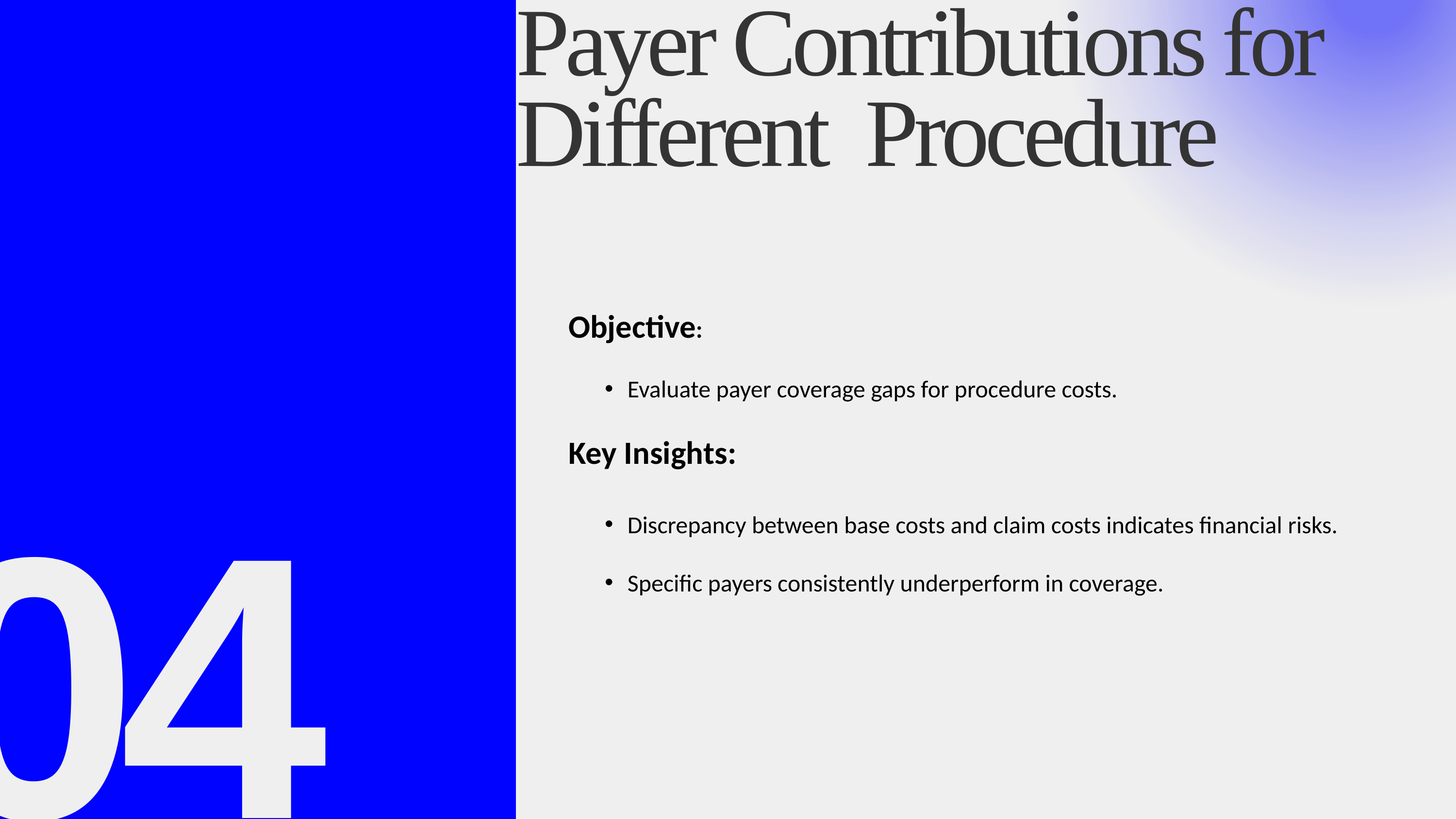

Payer Contributions for Different  Procedure
Objective:

Evaluate payer coverage gaps for procedure costs.

Key Insights:

Discrepancy between base costs and claim costs indicates financial risks.

Specific payers consistently underperform in coverage.

04